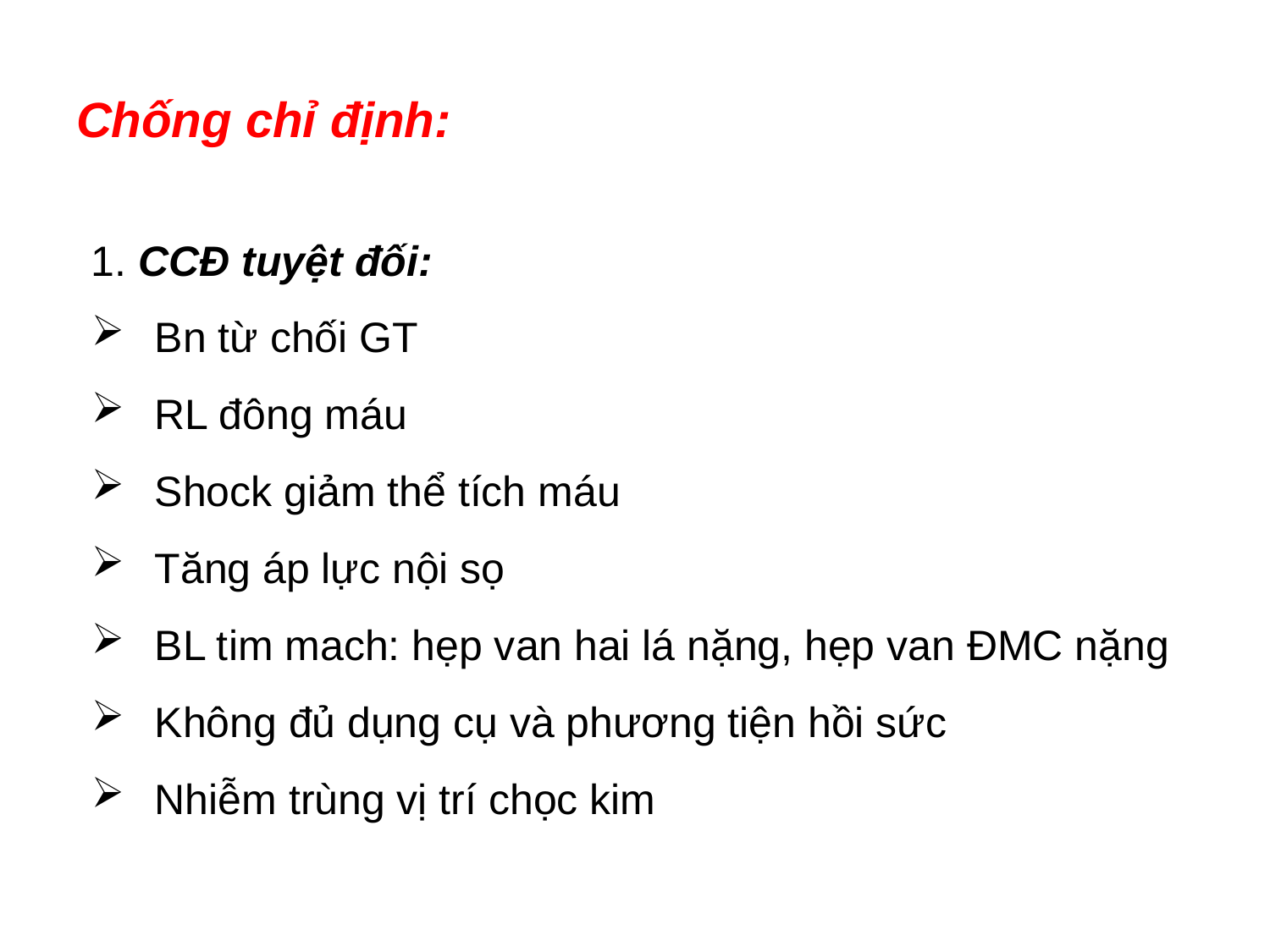

# Chống chỉ định:
1. CCĐ tuyệt đối:
Bn từ chối GT
RL đông máu
Shock giảm thể tích máu
Tăng áp lực nội sọ
BL tim mach: hẹp van hai lá nặng, hẹp van ĐMC nặng
Không đủ dụng cụ và phương tiện hồi sức
Nhiễm trùng vị trí chọc kim